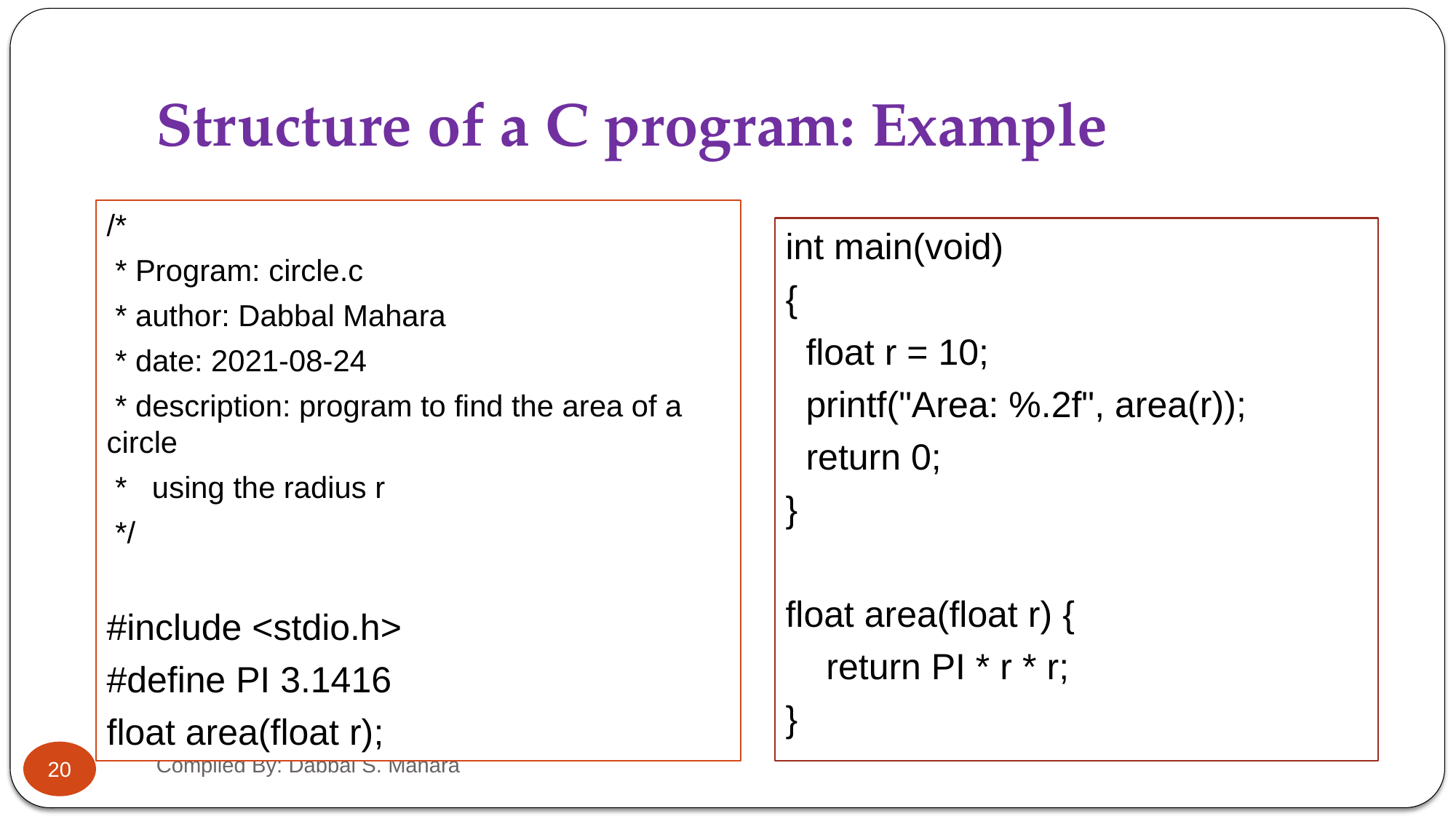

# Structure of a C program: Example
/*
 * Program: circle.c
 * author: Dabbal Mahara
 * date: 2021-08-24
 * description: program to find the area of a circle
 *   using the radius r
 */

#include <stdio.h>
#define PI 3.1416
float area(float r);

int main(void)
{
  float r = 10;
  printf("Area: %.2f", area(r));
  return 0;
}

float area(float r) {
    return PI * r * r;
}
Compiled By: Dabbal S. Mahara
20